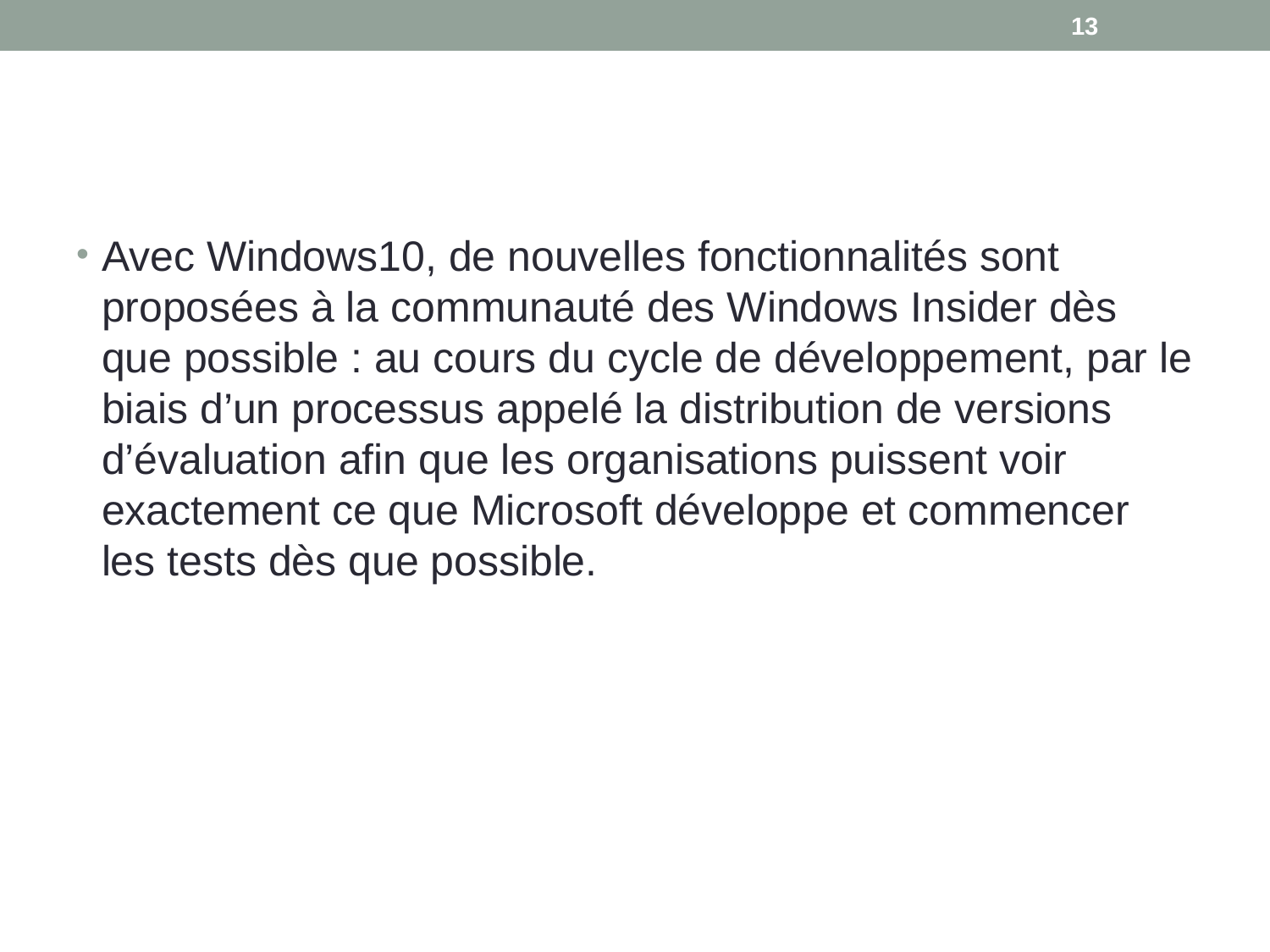

13
#
Avec Windows10, de nouvelles fonctionnalités sont proposées à la communauté des Windows Insider dès que possible : au cours du cycle de développement, par le biais d’un processus appelé la distribution de versions d’évaluation afin que les organisations puissent voir exactement ce que Microsoft développe et commencer les tests dès que possible.